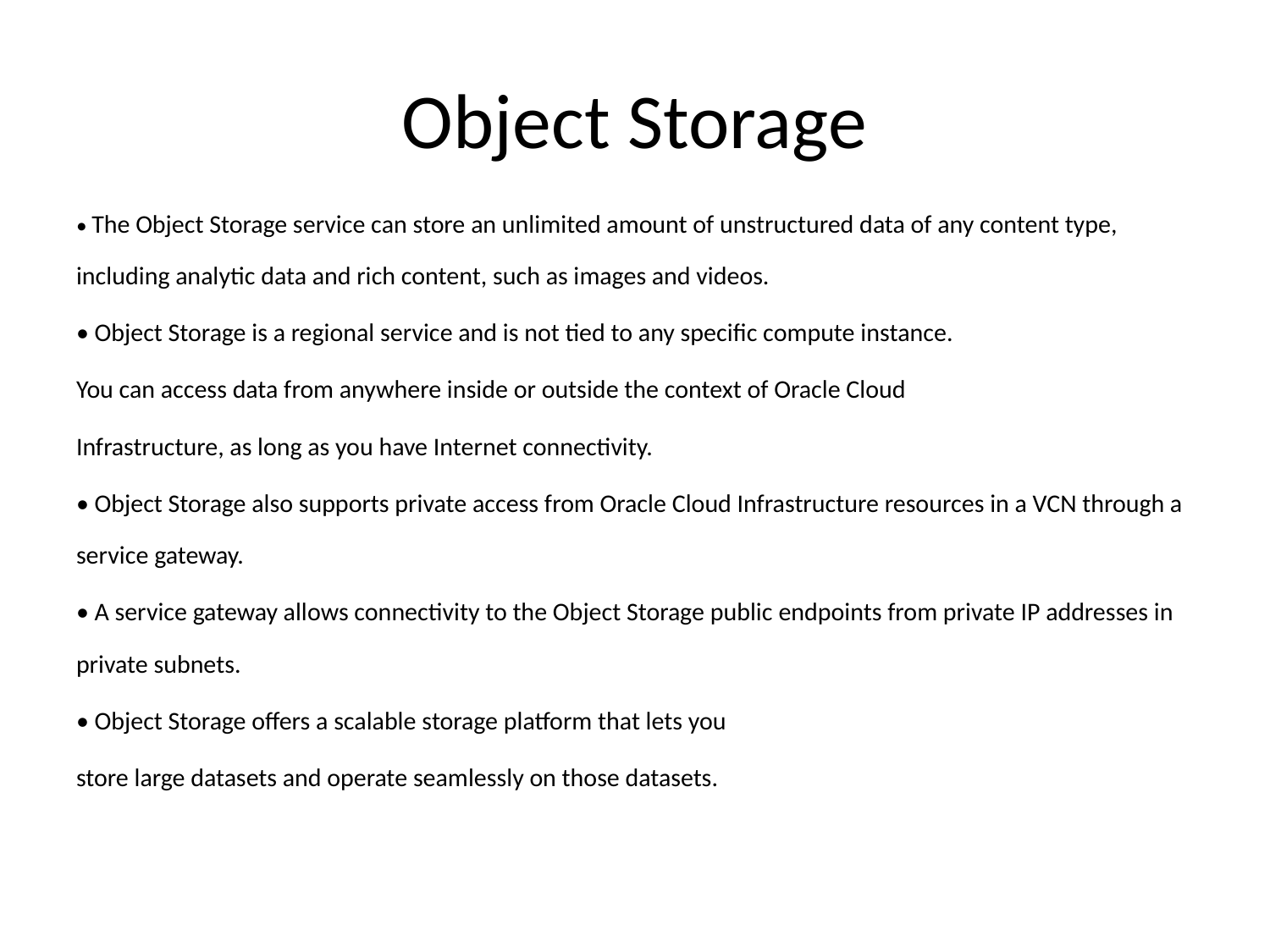

# Object Storage
• The Object Storage service can store an unlimited amount of unstructured data of any content type, including analytic data and rich content, such as images and videos.
• Object Storage is a regional service and is not tied to any specific compute instance.
You can access data from anywhere inside or outside the context of Oracle Cloud
Infrastructure, as long as you have Internet connectivity.
• Object Storage also supports private access from Oracle Cloud Infrastructure resources in a VCN through a service gateway.
• A service gateway allows connectivity to the Object Storage public endpoints from private IP addresses in private subnets.
• Object Storage offers a scalable storage platform that lets you
store large datasets and operate seamlessly on those datasets.